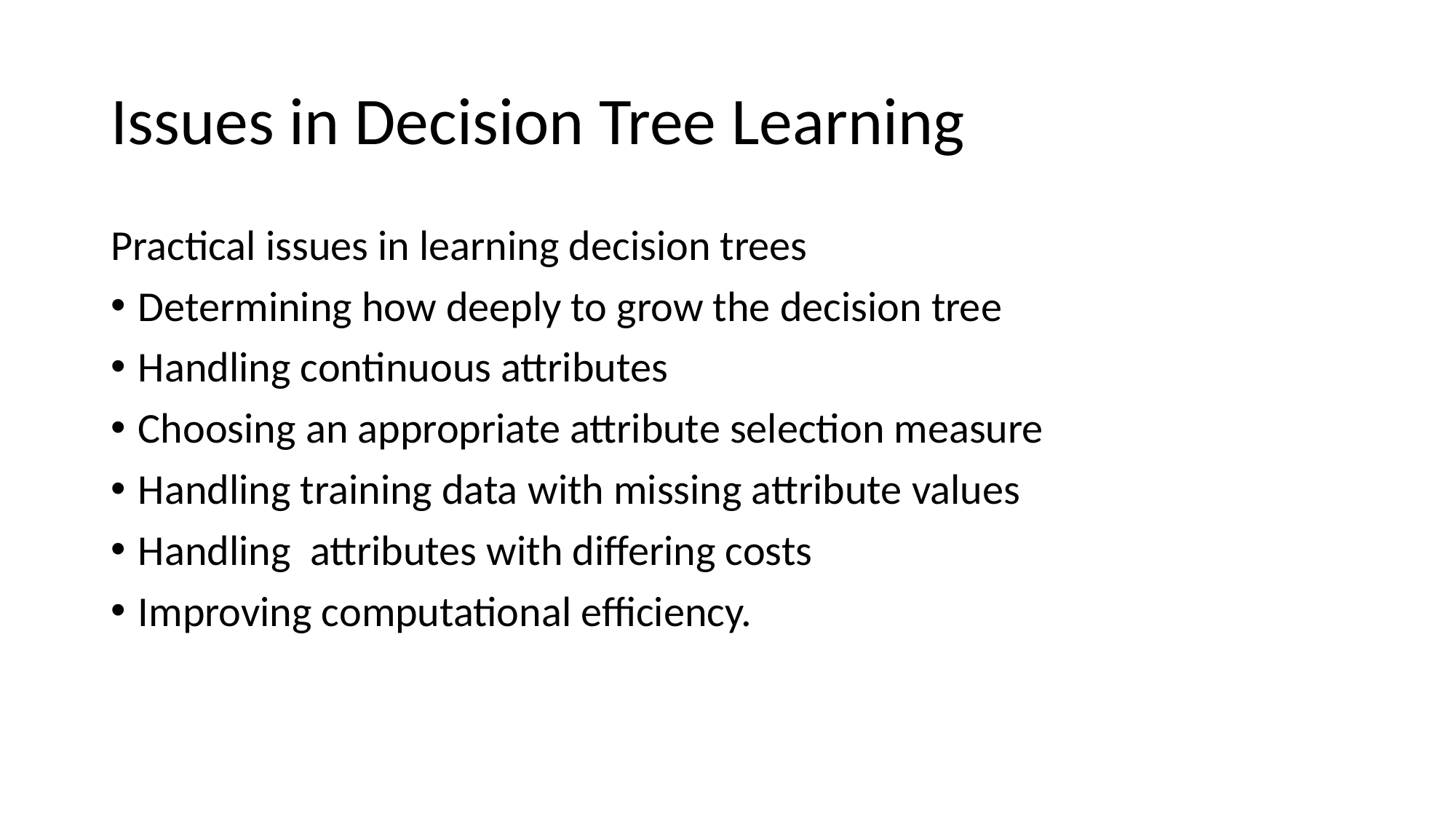

# Issues in Decision Tree Learning
Practical issues in learning decision trees
Determining how deeply to grow the decision tree
Handling continuous attributes
Choosing an appropriate attribute selection measure
Handling training data with missing attribute values
Handling  attributes with differing costs
Improving computational efficiency.